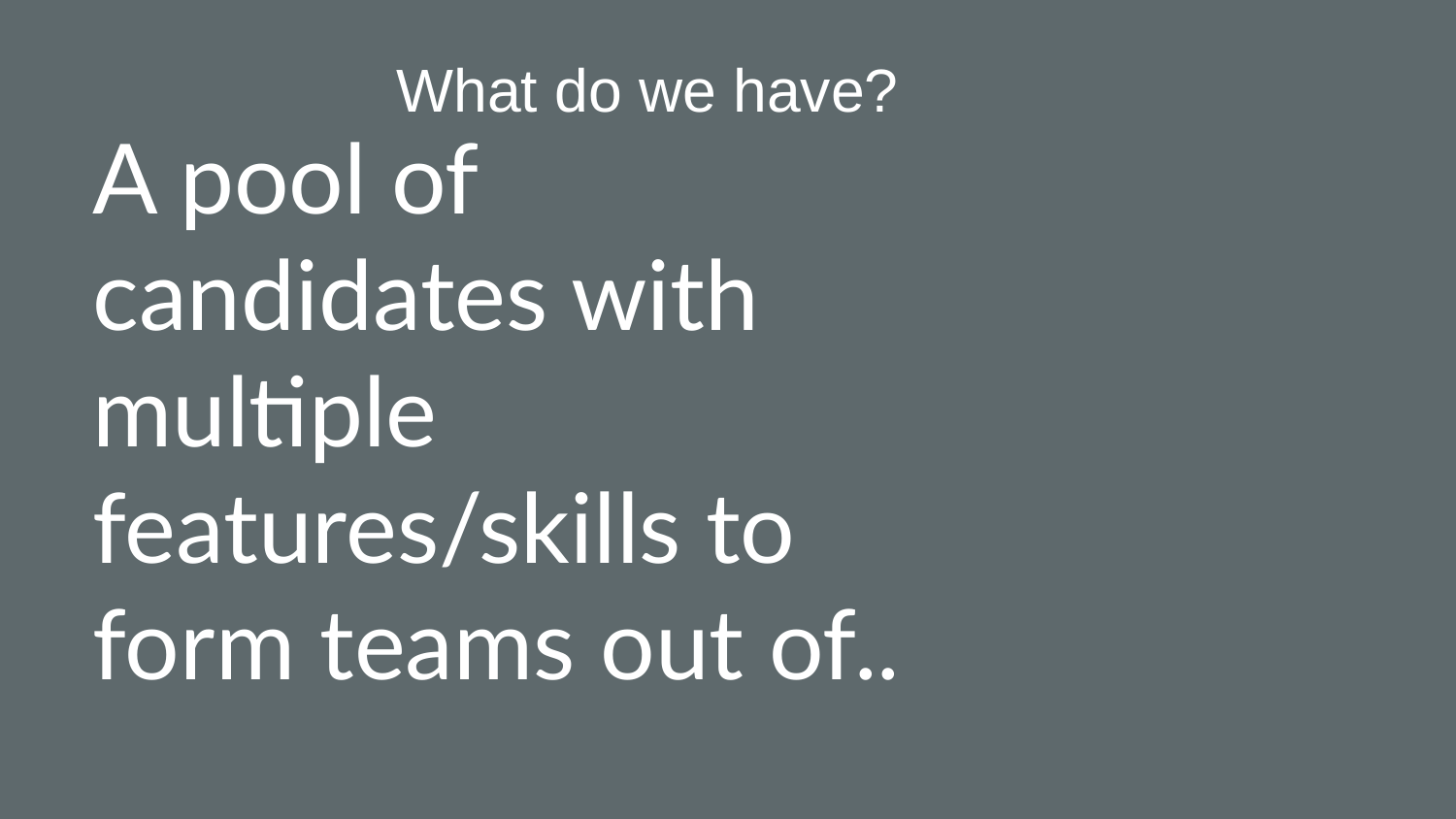

What do we have?
# A pool of candidates with multiple features/skills to form teams out of..